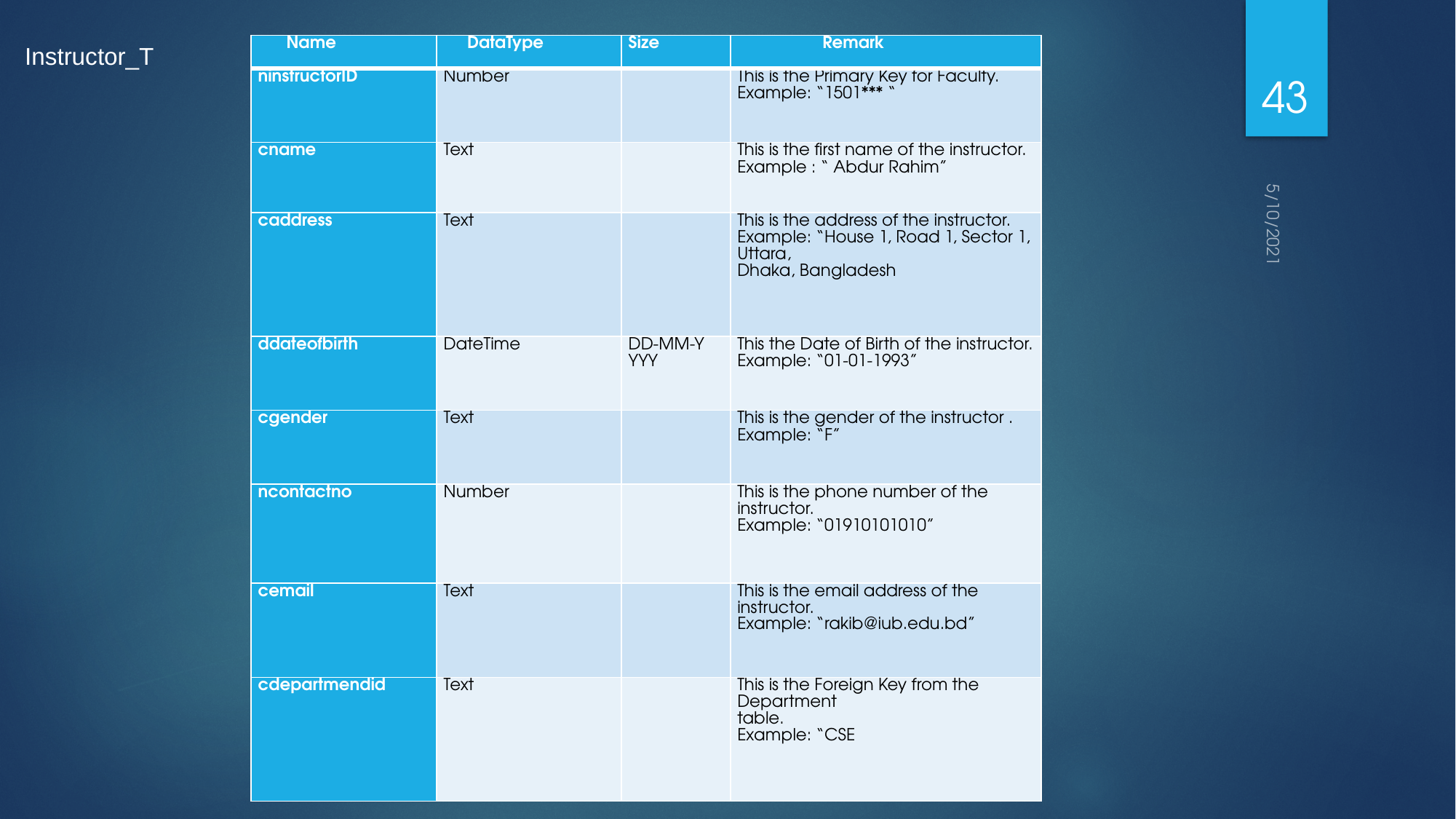

| Name | DataType | Size | Remark |
| --- | --- | --- | --- |
| ninstructorID | Number |  | This is the Primary Key for Faculty. Example: “1501\*\*\* “ |
| cname | Text |  | This is the first name of the instructor. Example : “ Abdur Rahim” |
| caddress | Text |  | This is the address of the instructor. Example: “House 1, Road 1, Sector 1, Uttara, Dhaka, Bangladesh |
| ddateofbirth | DateTime | DD-MM-Y YYY | This the Date of Birth of the instructor. Example: “01-01-1993” |
| cgender | Text |  | This is the gender of the instructor . Example: “F” |
| ncontactno | Number |  | This is the phone number of the instructor. Example: “01910101010” |
| cemail | Text |  | This is the email address of the instructor. Example: “rakib@iub.edu.bd” |
| cdepartmendid | Text |  | This is the Foreign Key from the Department table. Example: “CSE |
Instructor_T
43
5/10/2021